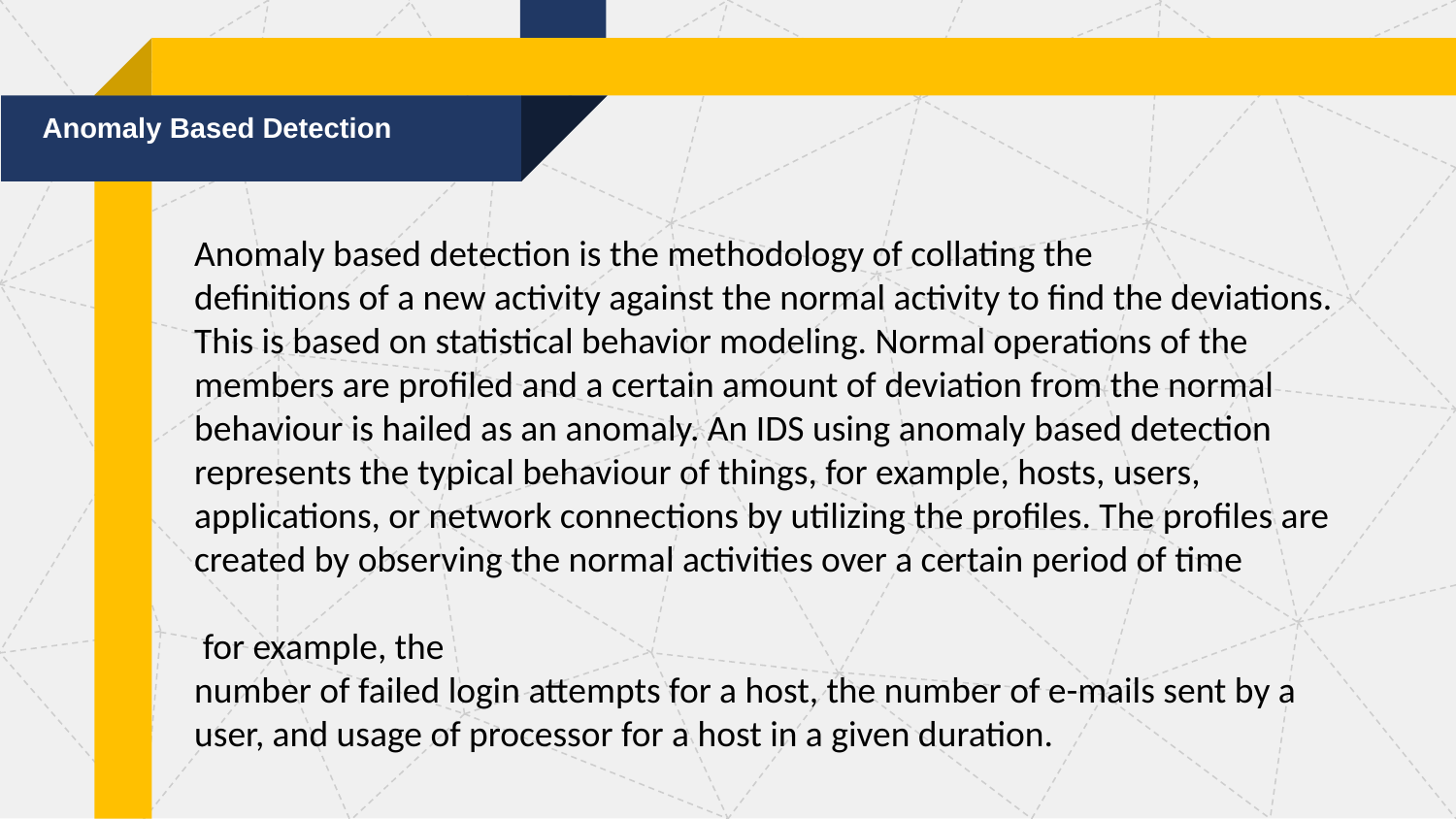

Anomaly Based Detection
Anomaly based detection is the methodology of collating the
definitions of a new activity against the normal activity to find the deviations. This is based on statistical behavior modeling. Normal operations of the members are profiled and a certain amount of deviation from the normal behaviour is hailed as an anomaly. An IDS using anomaly based detection represents the typical behaviour of things, for example, hosts, users, applications, or network connections by utilizing the profiles. The profiles are created by observing the normal activities over a certain period of time

 for example, the
number of failed login attempts for a host, the number of e-mails sent by a user, and usage of processor for a host in a given duration.